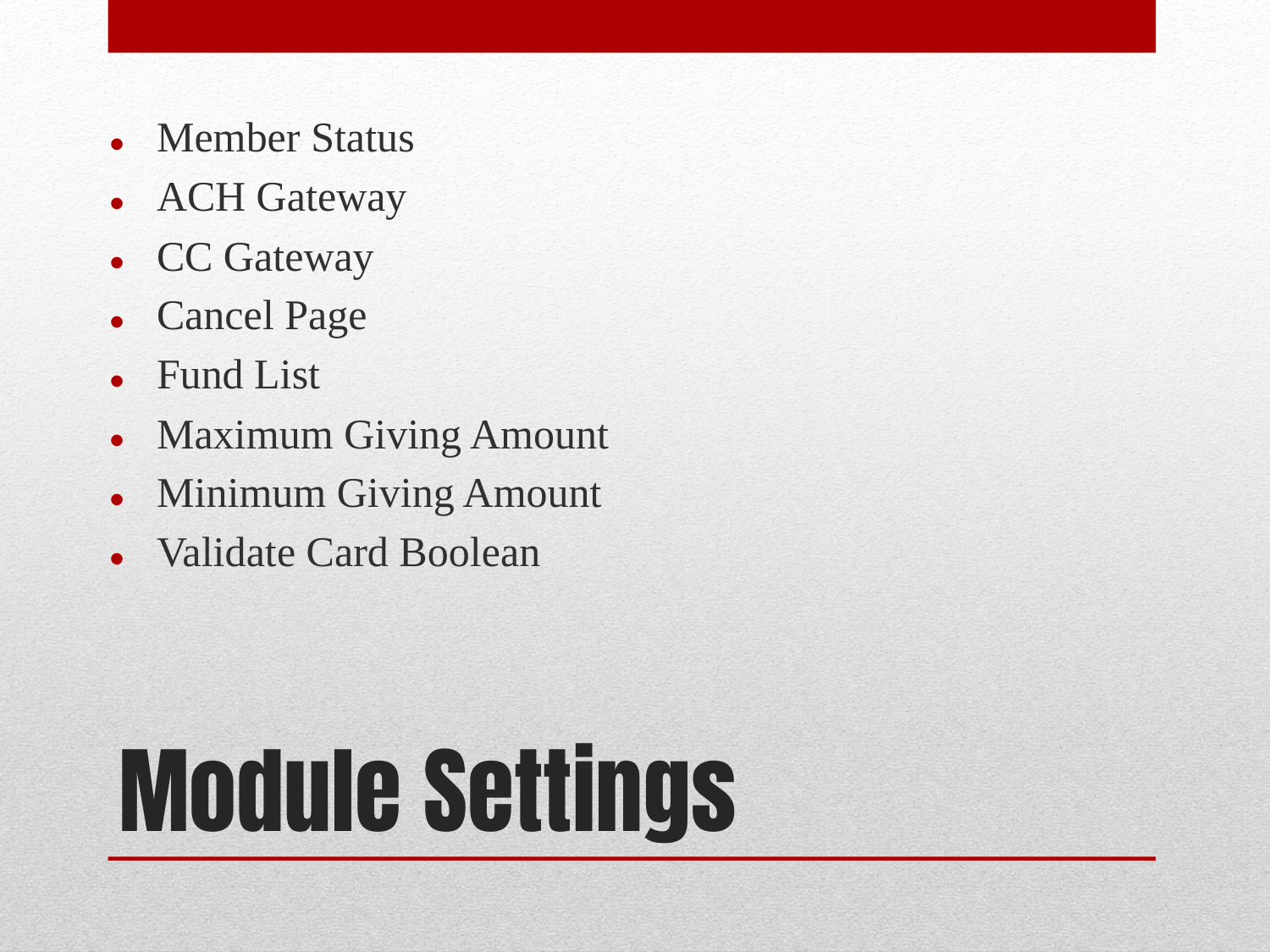

Member Status
ACH Gateway
CC Gateway
Cancel Page
Fund List
Maximum Giving Amount
Minimum Giving Amount
Validate Card Boolean

# Module Settings